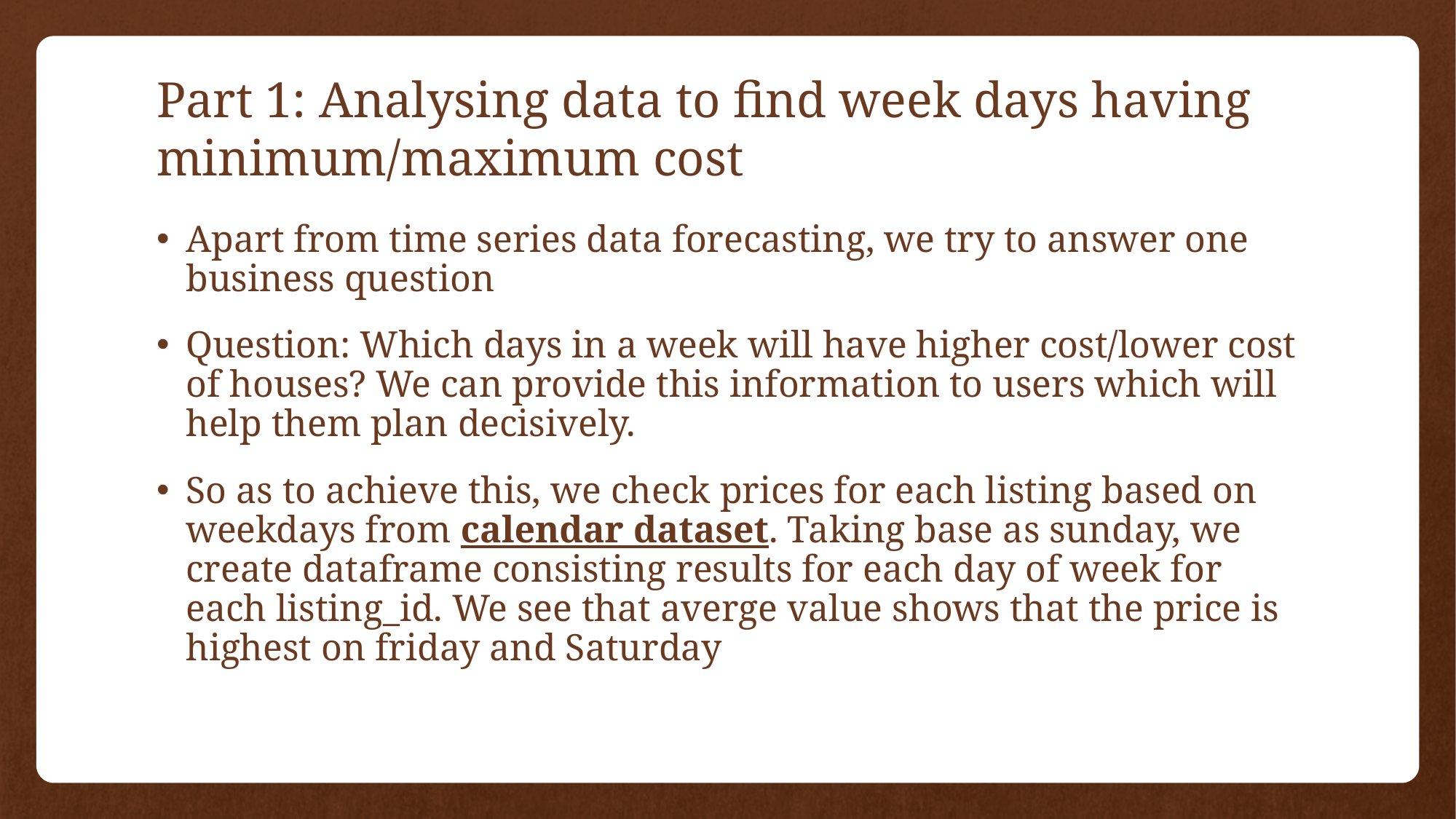

# Part 1: Analysing data to find week days having minimum/maximum cost
Apart from time series data forecasting, we try to answer one business question
Question: Which days in a week will have higher cost/lower cost of houses? We can provide this information to users which will help them plan decisively.
So as to achieve this, we check prices for each listing based on weekdays from calendar dataset. Taking base as sunday, we create dataframe consisting results for each day of week for each listing_id. We see that averge value shows that the price is highest on friday and Saturday